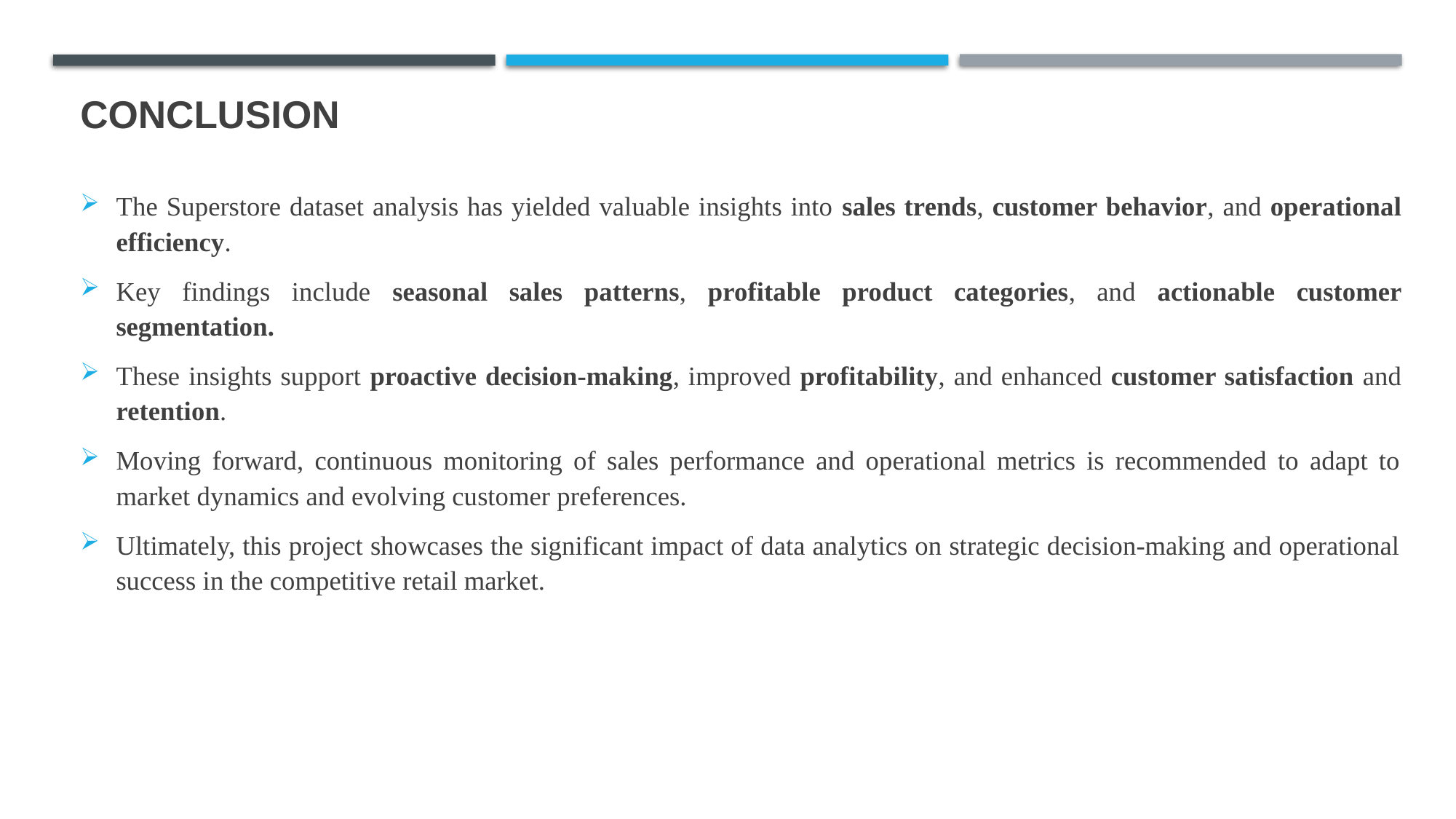

# CONCLUSION
The Superstore dataset analysis has yielded valuable insights into sales trends, customer behavior, and operational efficiency.
Key findings include seasonal sales patterns, profitable product categories, and actionable customer segmentation.
These insights support proactive decision-making, improved profitability, and enhanced customer satisfaction and retention.
Moving forward, continuous monitoring of sales performance and operational metrics is recommended to adapt to market dynamics and evolving customer preferences.
Ultimately, this project showcases the significant impact of data analytics on strategic decision-making and operational success in the competitive retail market.